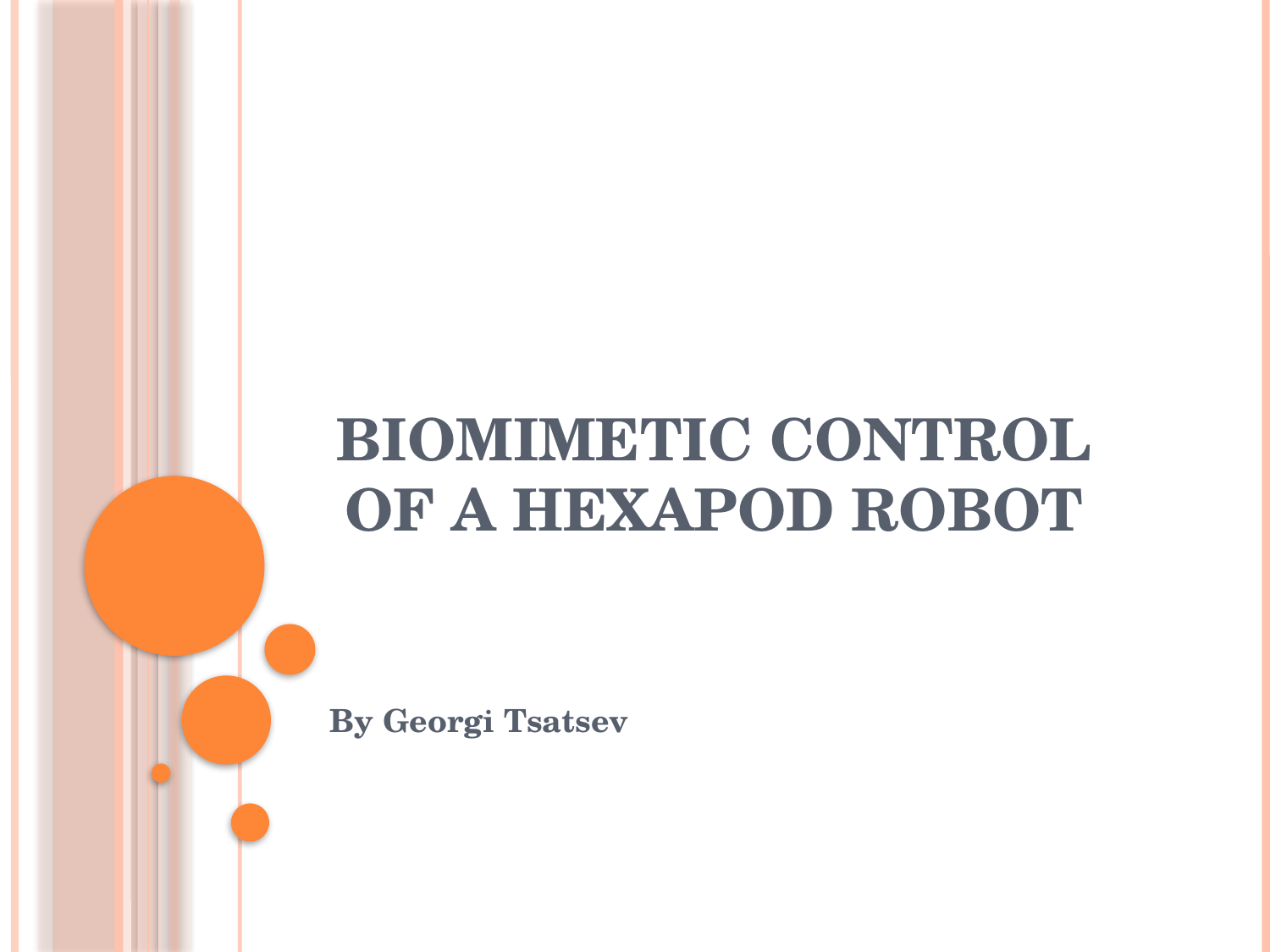

# Biomimetic Control of a Hexapod Robot
By Georgi Tsatsev